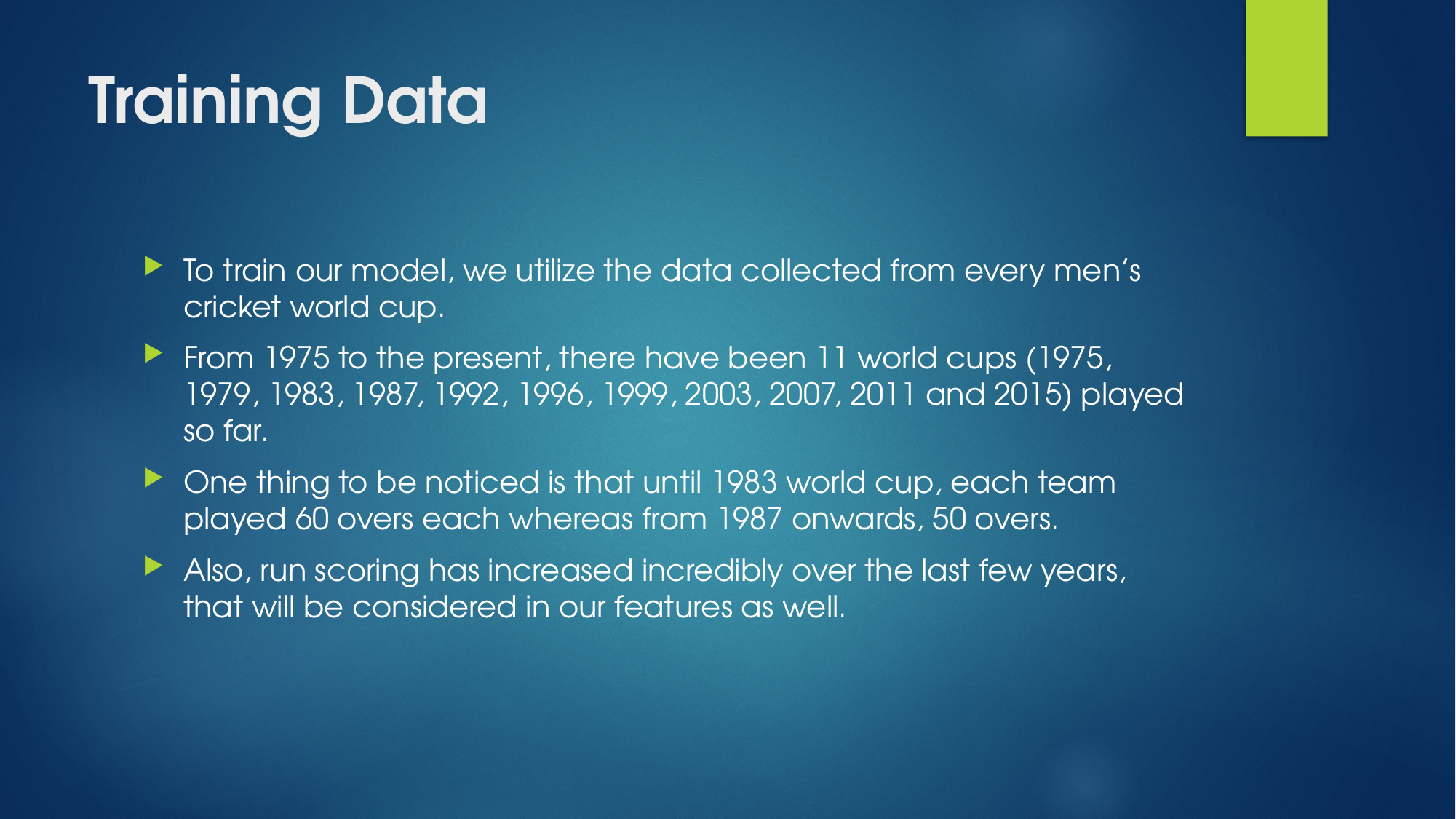

# Training Data
To train our model, we utilize the data collected from every men’s cricket world cup.
From 1975 to the present, there have been 11 world cups (1975, 1979, 1983, 1987, 1992, 1996, 1999, 2003, 2007, 2011 and 2015) played so far.
One thing to be noticed is that until 1983 world cup, each team played 60 overs each whereas from 1987 onwards, 50 overs.
Also, run scoring has increased incredibly over the last few years, that will be considered in our features as well.